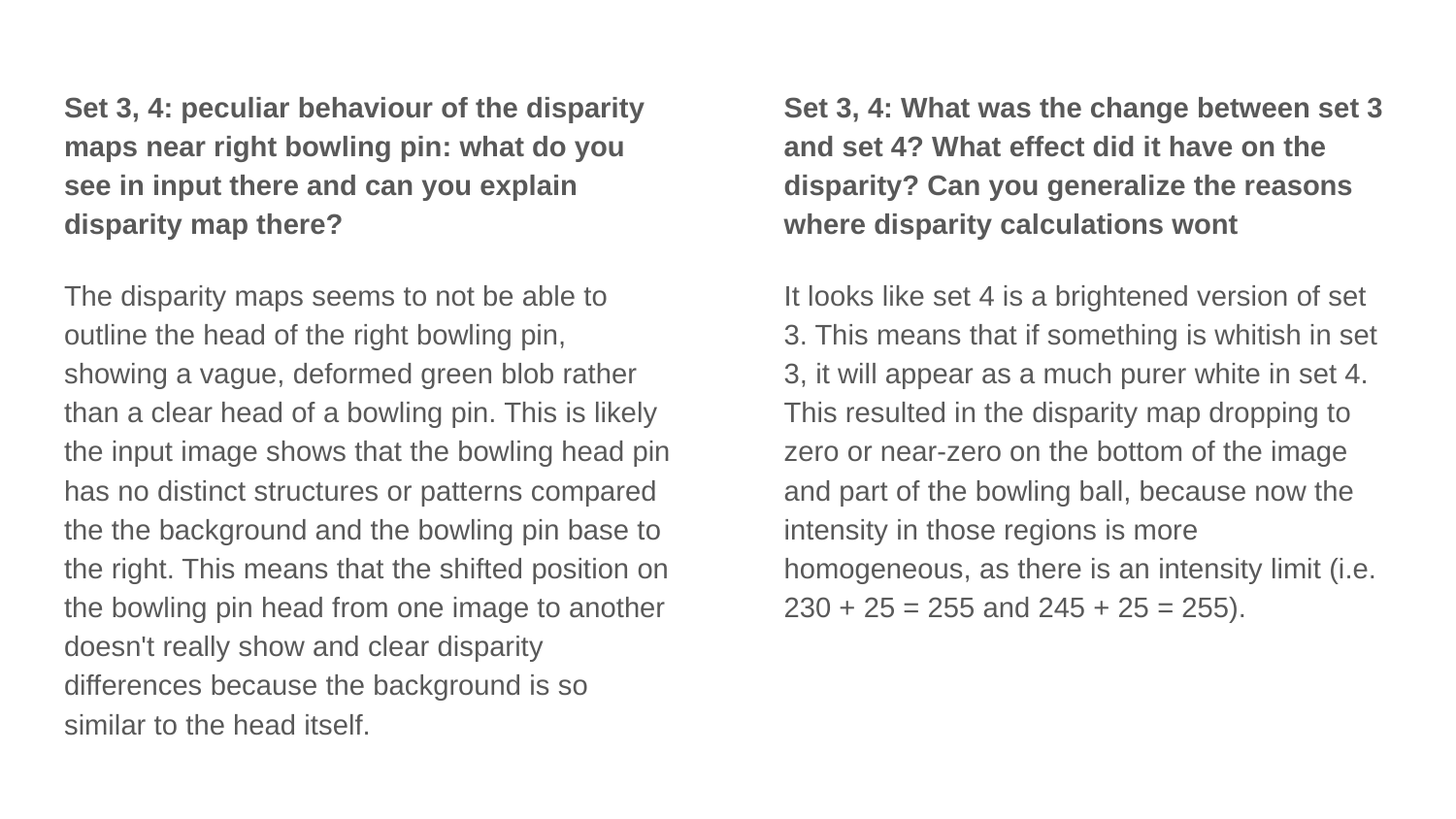

Set 3, 4: What was the change between set 3 and set 4? What effect did it have on the disparity? Can you generalize the reasons where disparity calculations wont
It looks like set 4 is a brightened version of set 3. This means that if something is whitish in set 3, it will appear as a much purer white in set 4. This resulted in the disparity map dropping to zero or near-zero on the bottom of the image and part of the bowling ball, because now the intensity in those regions is more homogeneous, as there is an intensity limit (i.e. 230 + 25 = 255 and 245 + 25 = 255).
Set 3, 4: peculiar behaviour of the disparity maps near right bowling pin: what do you see in input there and can you explain disparity map there?
The disparity maps seems to not be able to outline the head of the right bowling pin, showing a vague, deformed green blob rather than a clear head of a bowling pin. This is likely the input image shows that the bowling head pin has no distinct structures or patterns compared the the background and the bowling pin base to the right. This means that the shifted position on the bowling pin head from one image to another doesn't really show and clear disparity differences because the background is so similar to the head itself.